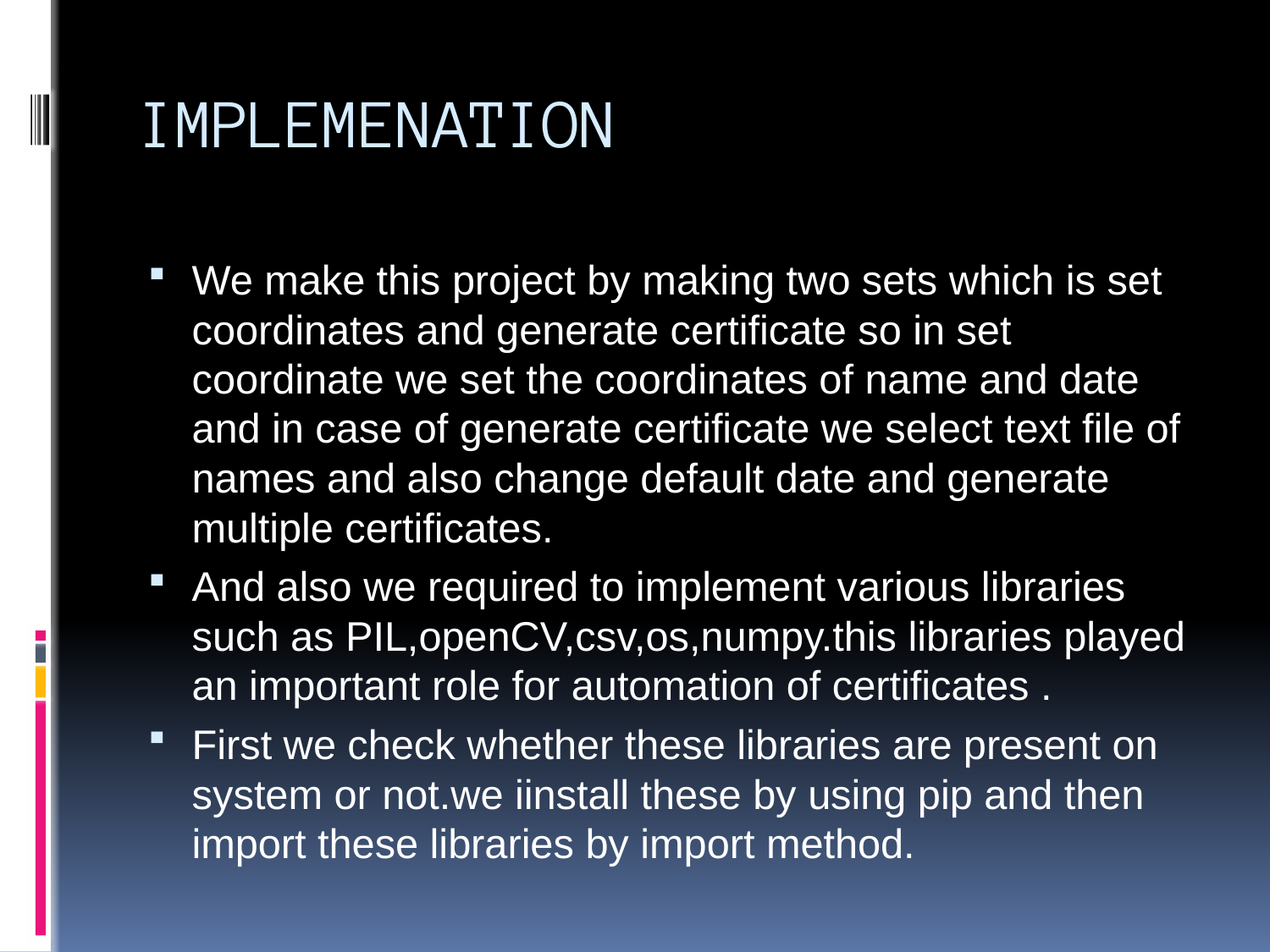

# IMPLEMENATION
We make this project by making two sets which is set coordinates and generate certificate so in set coordinate we set the coordinates of name and date and in case of generate certificate we select text file of names and also change default date and generate multiple certificates.
And also we required to implement various libraries such as PIL,openCV,csv,os,numpy.this libraries played an important role for automation of certificates .
First we check whether these libraries are present on system or not.we iinstall these by using pip and then import these libraries by import method.